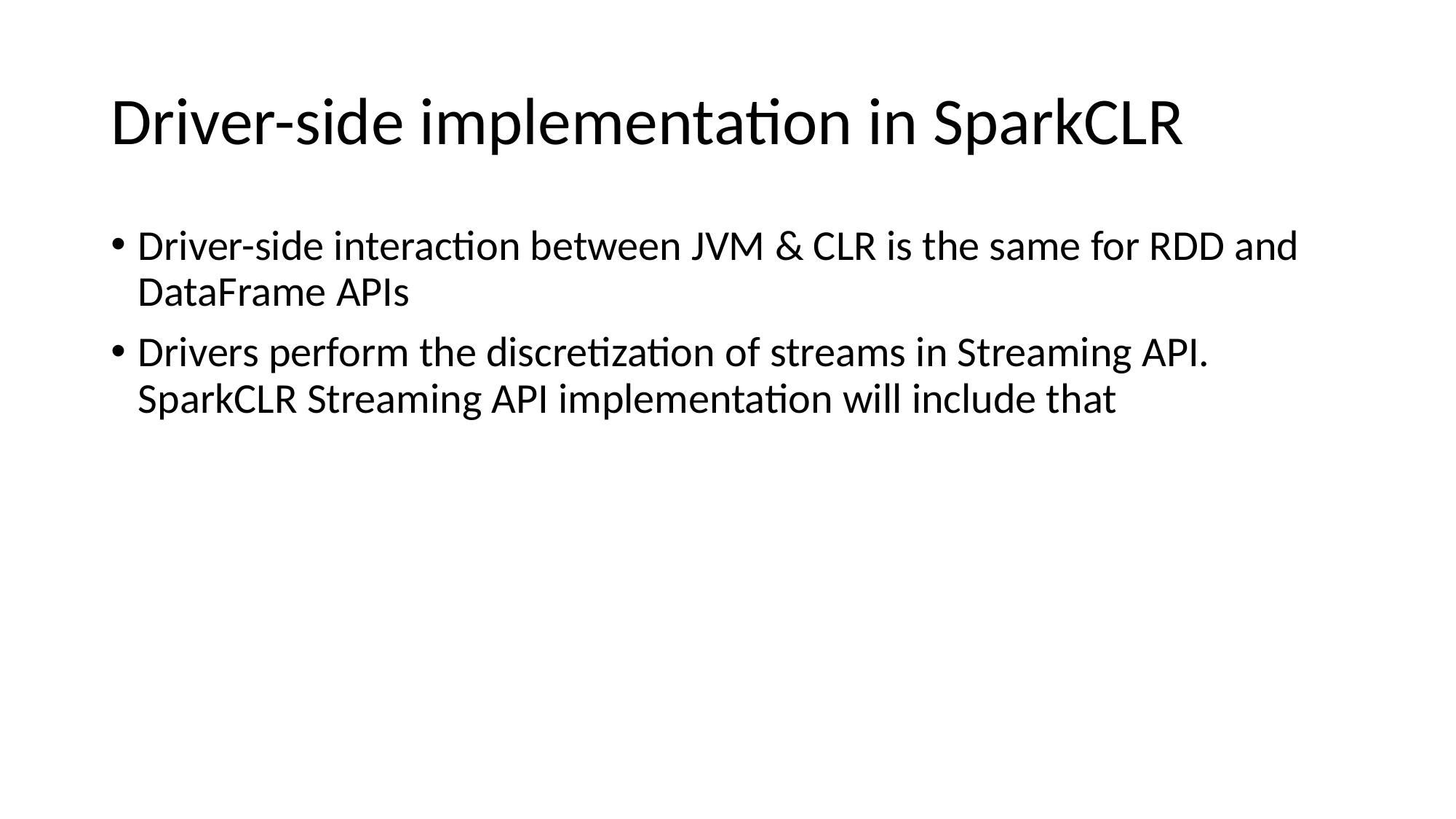

# Driver-side implementation in SparkCLR
Driver-side interaction between JVM & CLR is the same for RDD and DataFrame APIs
Drivers perform the discretization of streams in Streaming API. SparkCLR Streaming API implementation will include that